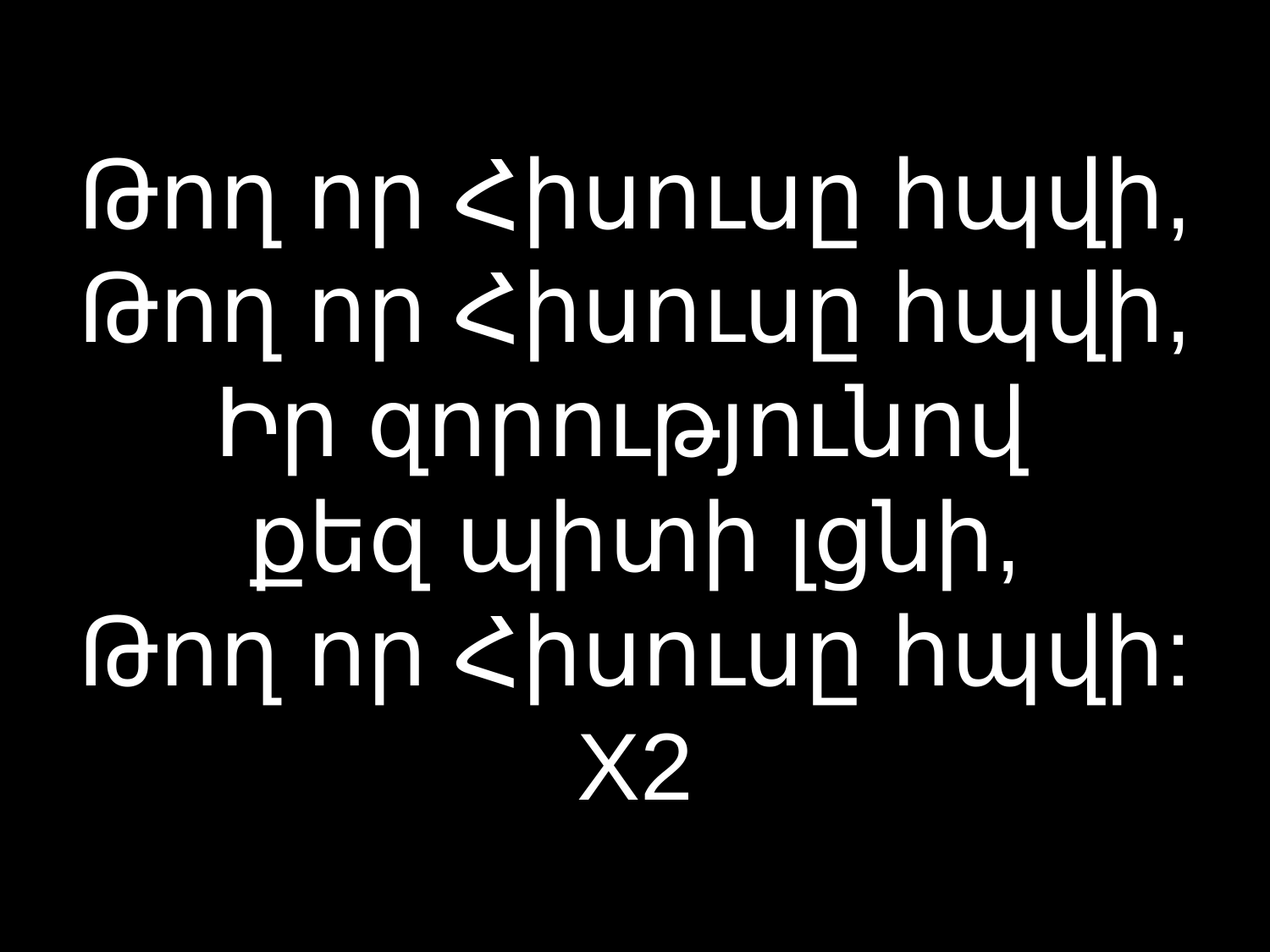

# Թող որ Հիսուսը հպվի, Թող որ Հիսուսը հպվի, Իր զորությունով քեզ պիտի լցնի, Թող որ Հիսուսը հպվի: X2